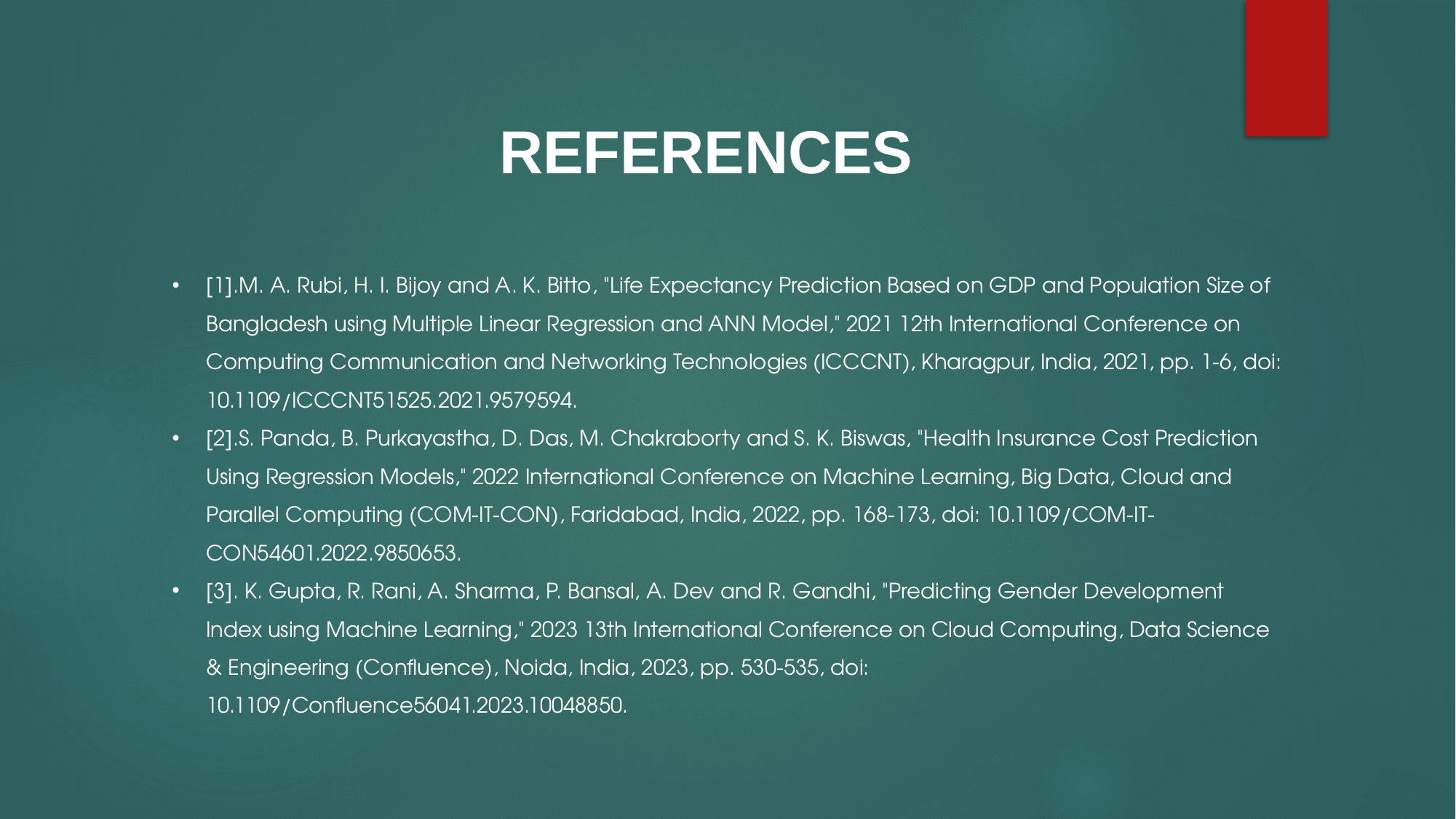

REFERENCES
[1].M. A. Rubi, H. I. Bijoy and A. K. Bitto, "Life Expectancy Prediction Based on GDP and Population Size of Bangladesh using Multiple Linear Regression and ANN Model," 2021 12th International Conference on Computing Communication and Networking Technologies (ICCCNT), Kharagpur, India, 2021, pp. 1-6, doi: 10.1109/ICCCNT51525.2021.9579594.
[2].S. Panda, B. Purkayastha, D. Das, M. Chakraborty and S. K. Biswas, "Health Insurance Cost Prediction Using Regression Models," 2022 International Conference on Machine Learning, Big Data, Cloud and Parallel Computing (COM-IT-CON), Faridabad, India, 2022, pp. 168-173, doi: 10.1109/COM-IT-CON54601.2022.9850653.
[3]. K. Gupta, R. Rani, A. Sharma, P. Bansal, A. Dev and R. Gandhi, "Predicting Gender Development Index using Machine Learning," 2023 13th International Conference on Cloud Computing, Data Science & Engineering (Confluence), Noida, India, 2023, pp. 530-535, doi: 10.1109/Confluence56041.2023.10048850.